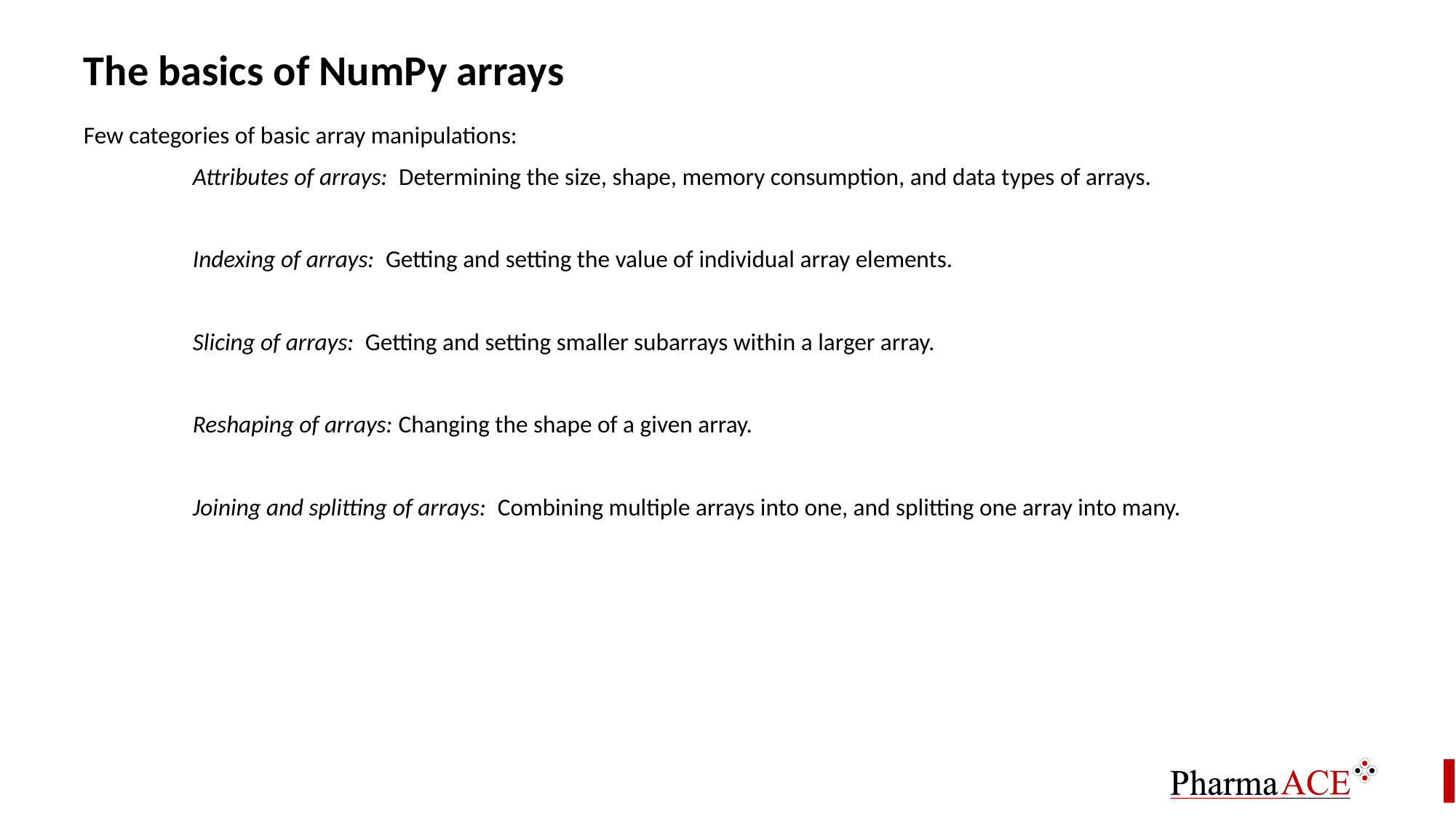

# The basics of NumPy arrays
Few categories of basic array manipulations:
	Attributes of arrays:  Determining the size, shape, memory consumption, and data types of arrays.

	Indexing of arrays:  Getting and setting the value of individual array elements.

	Slicing of arrays:  Getting and setting smaller subarrays within a larger array.

	Reshaping of arrays: Changing the shape of a given array.

	Joining and splitting of arrays:  Combining multiple arrays into one, and splitting one array into many.